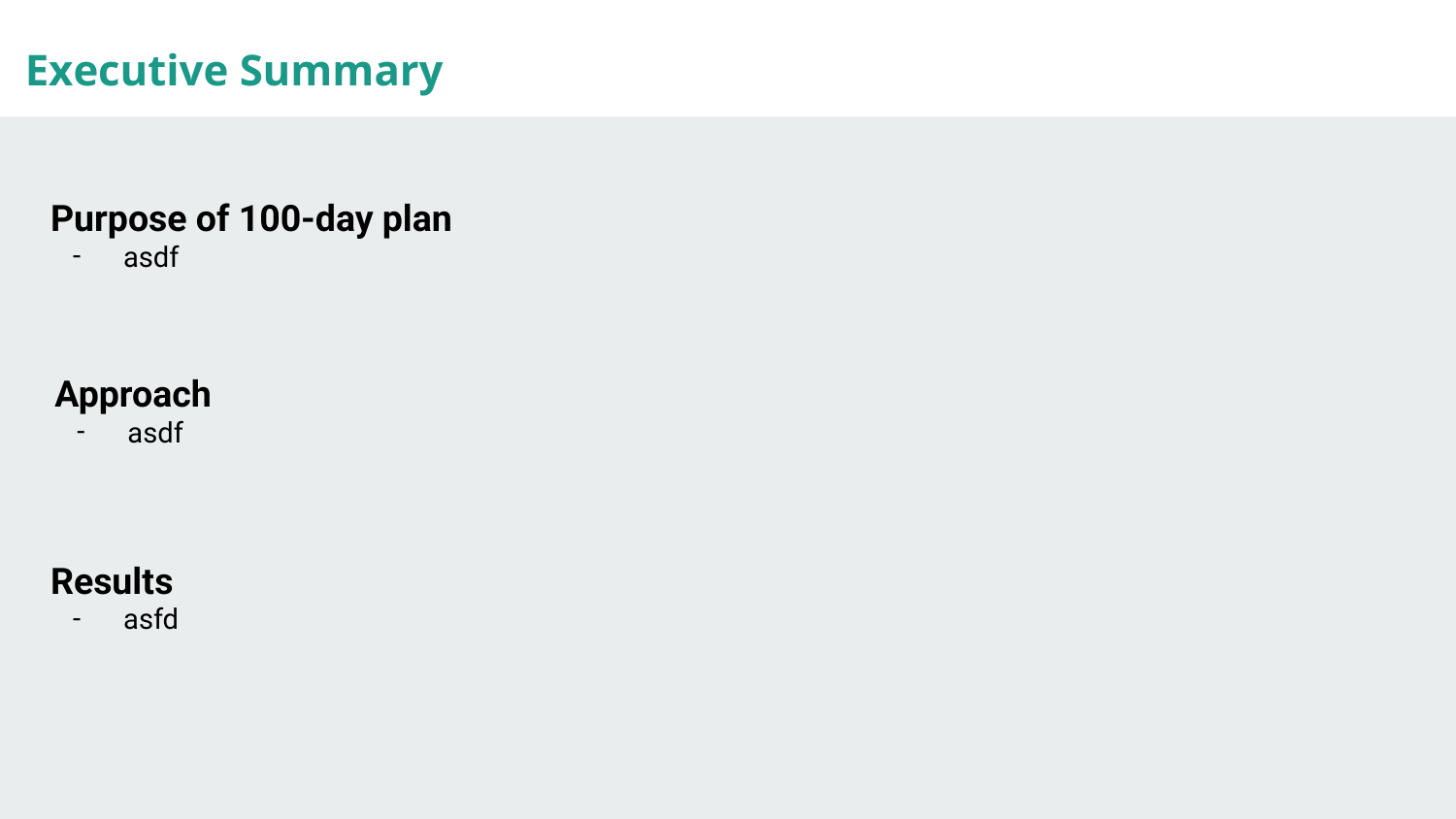

Executive Summary

Purpose of 100-day plan
asdf
Approach
asdf
Results
asfd